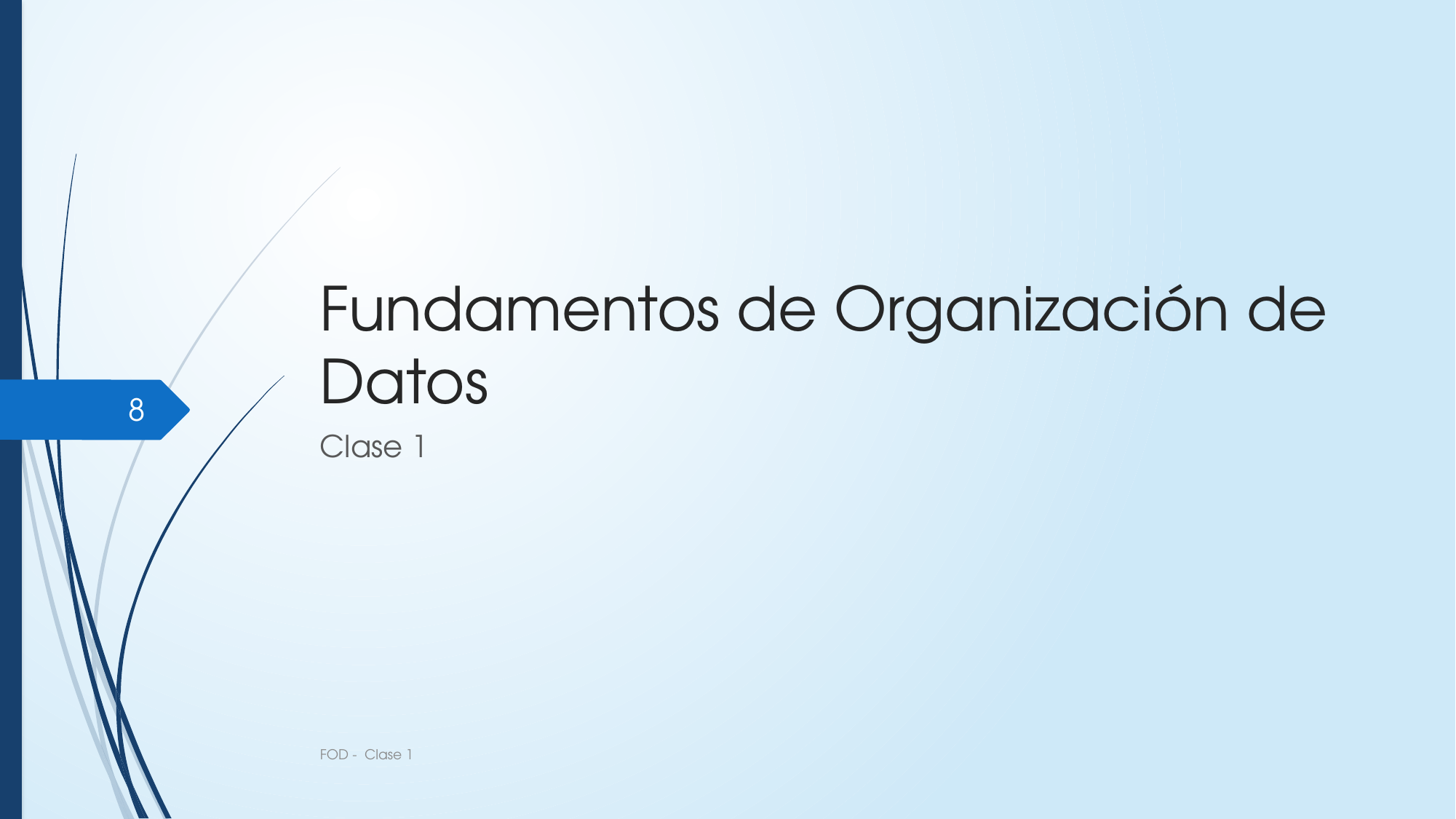

# Fundamentos de Organización de Datos
8
Clase 1
FOD -  Clase 1